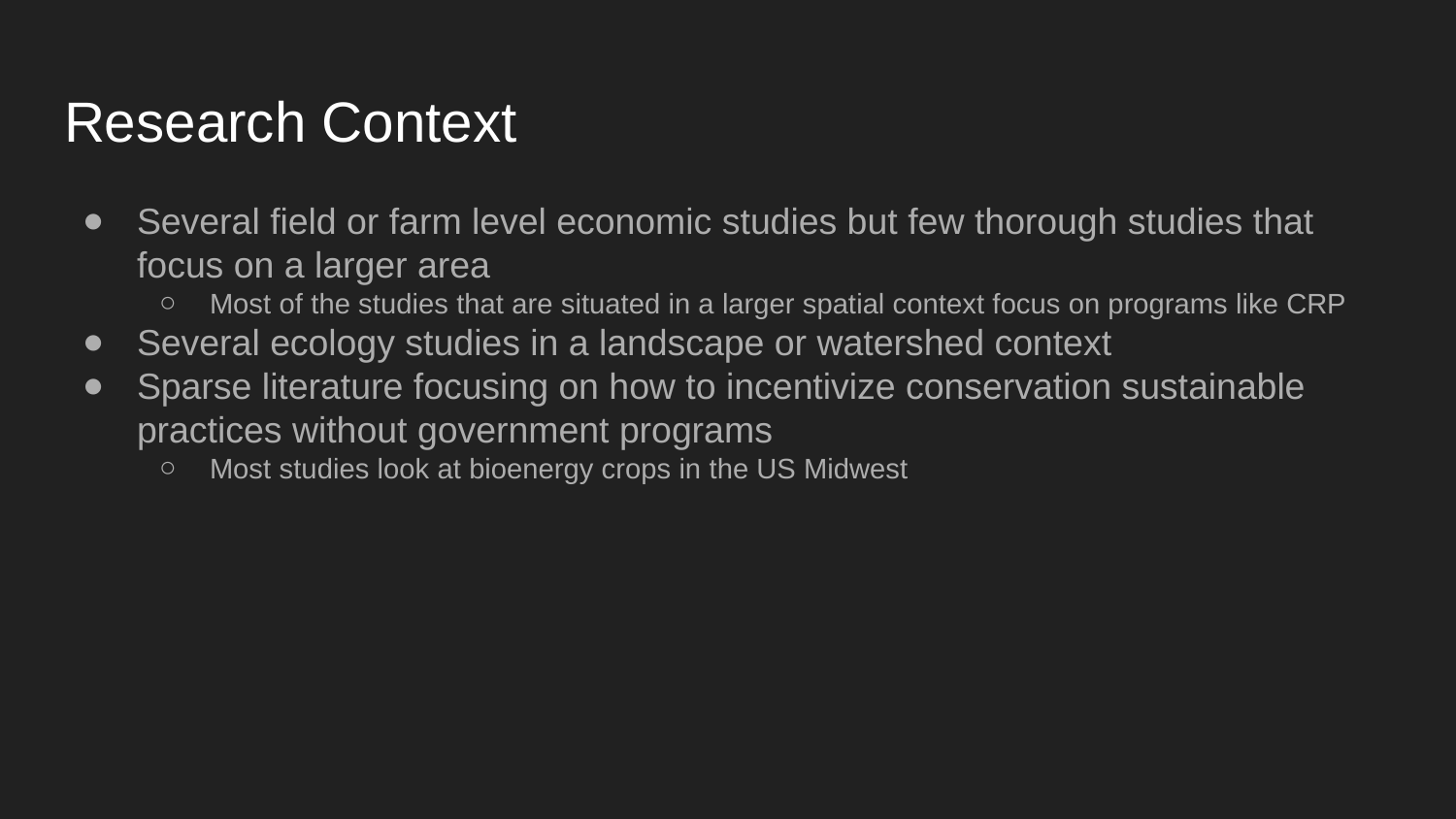

Research Context
Several field or farm level economic studies but few thorough studies that focus on a larger area
Most of the studies that are situated in a larger spatial context focus on programs like CRP
Several ecology studies in a landscape or watershed context
Sparse literature focusing on how to incentivize conservation sustainable practices without government programs
Most studies look at bioenergy crops in the US Midwest